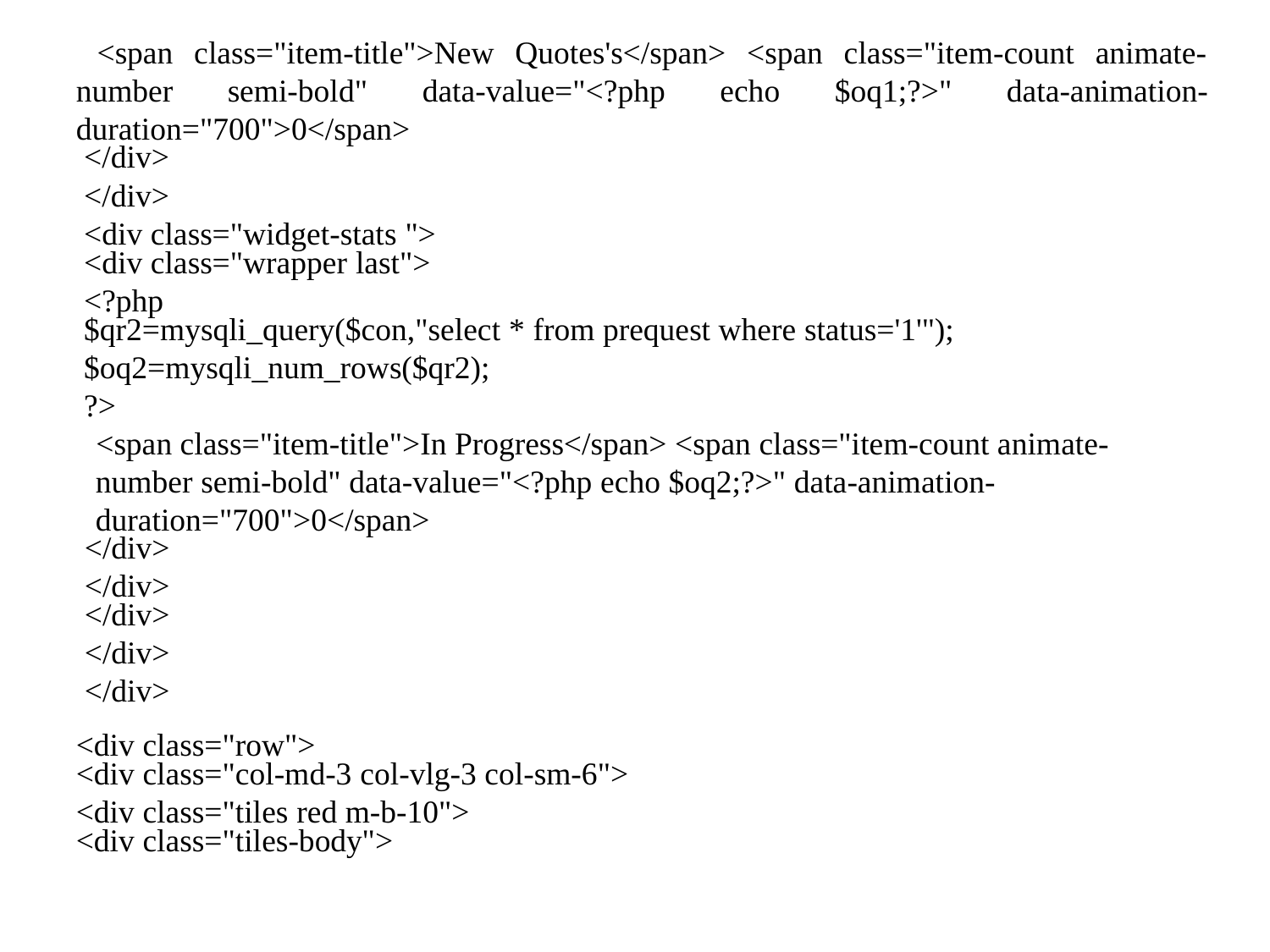

<span class="item-title">New Quotes's</span> <span class="item-count animate- number semi-bold" data-value="<?php echo $oq1;?>" data-animation- duration="700">0</span>
 </div>
 </div>
 <div class="widget-stats ">
 <div class="wrapper last">
 <?php
 $qr2=mysqli_query($con,"select * from prequest where status='1'");
 $oq2=mysqli_num_rows($qr2);
 ?>
<span class="item-title">In Progress</span> <span class="item-count animate-number semi-bold" data-value="<?php echo $oq2;?>" data-animation-duration="700">0</span>
 </div>
 </div>
 </div>
 </div>
 </div>

<div class="row">
<div class="col-md-3 col-vlg-3 col-sm-6">
<div class="tiles red m-b-10">
<div class="tiles-body">